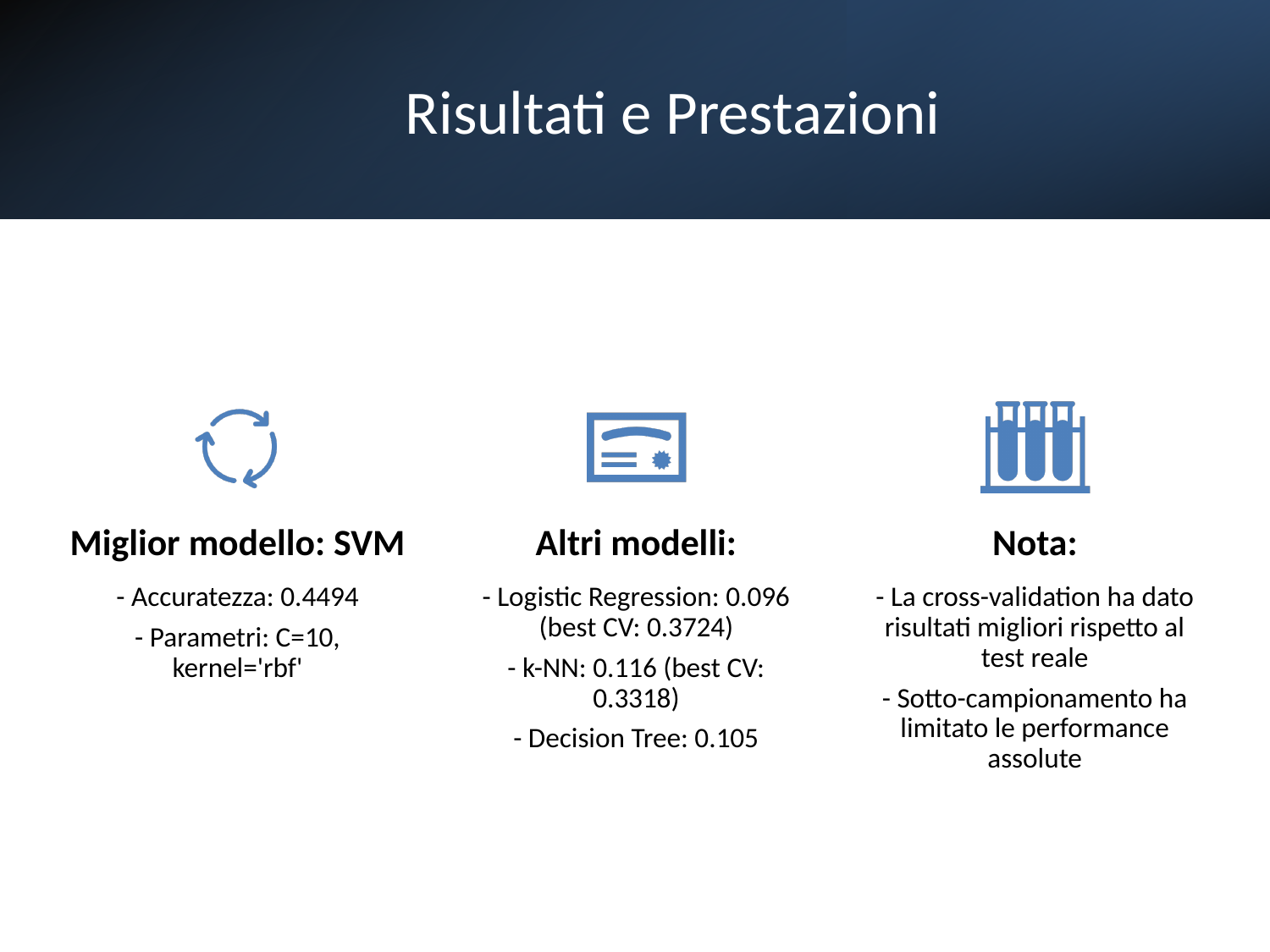

# Risultati e Prestazioni
Miglior modello: SVM
- Accuratezza: 0.4494
- Parametri: C=10, kernel='rbf'
Altri modelli:
- Logistic Regression: 0.096 (best CV: 0.3724)
- k-NN: 0.116 (best CV: 0.3318)
- Decision Tree: 0.105
Nota:
- La cross-validation ha dato risultati migliori rispetto al test reale
- Sotto-campionamento ha limitato le performance assolute